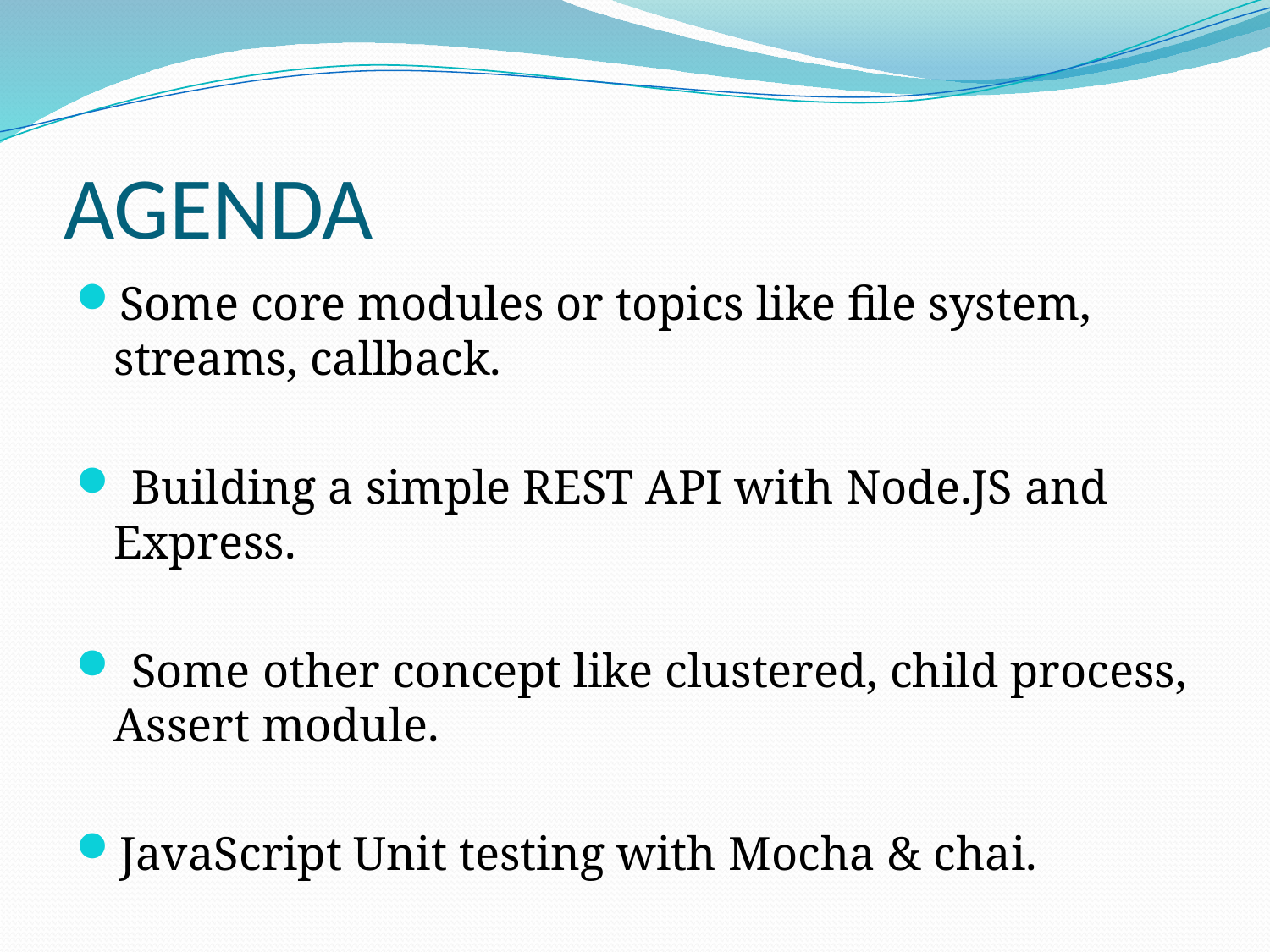

# AGENDA
Some core modules or topics like file system, streams, callback.

 Building a simple REST API with Node.JS and Express.

 Some other concept like clustered, child process, Assert module.

JavaScript Unit testing with Mocha & chai.